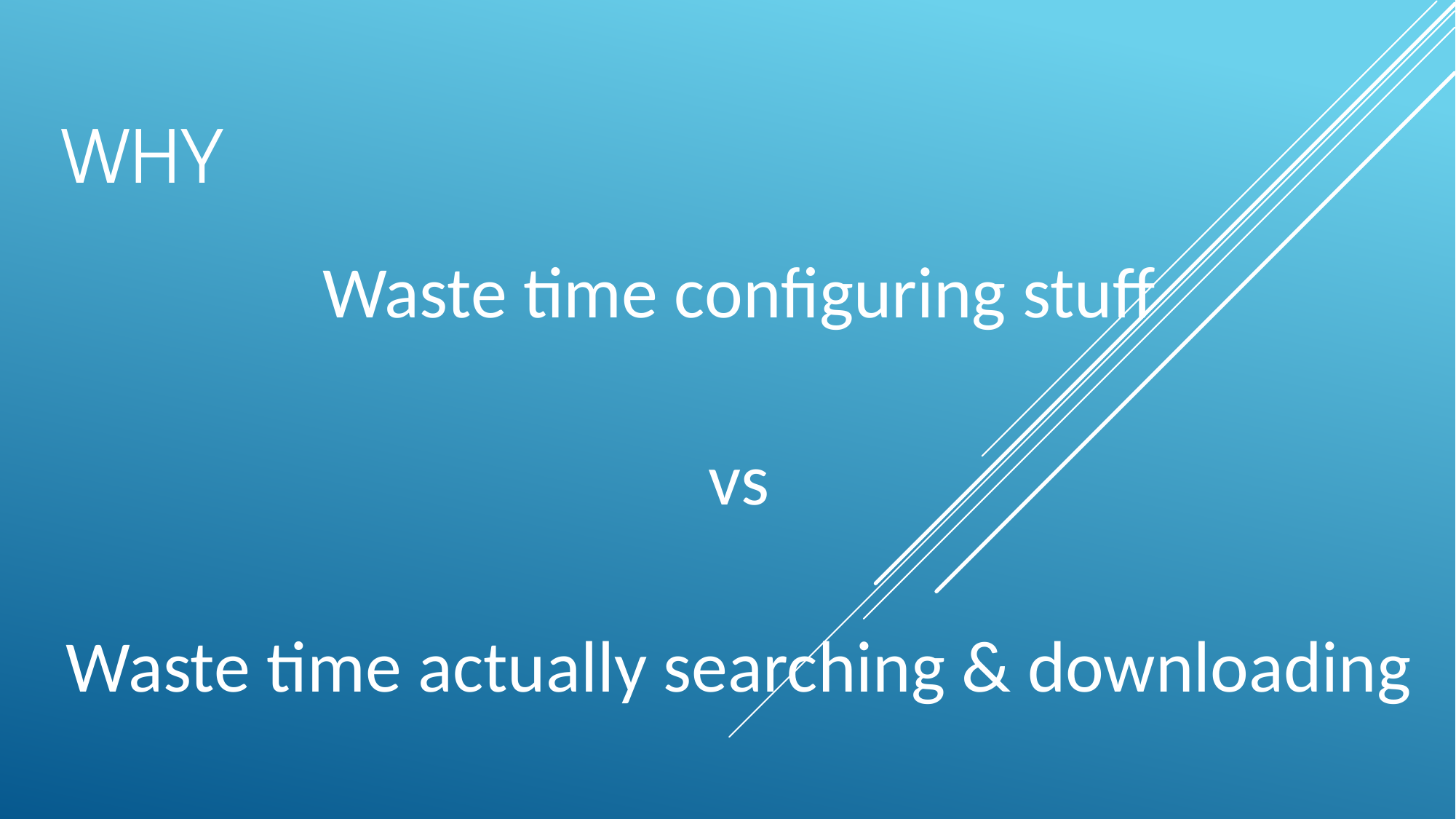

# WHY
Waste time configuring stuff

vs

Waste time actually searching & downloading